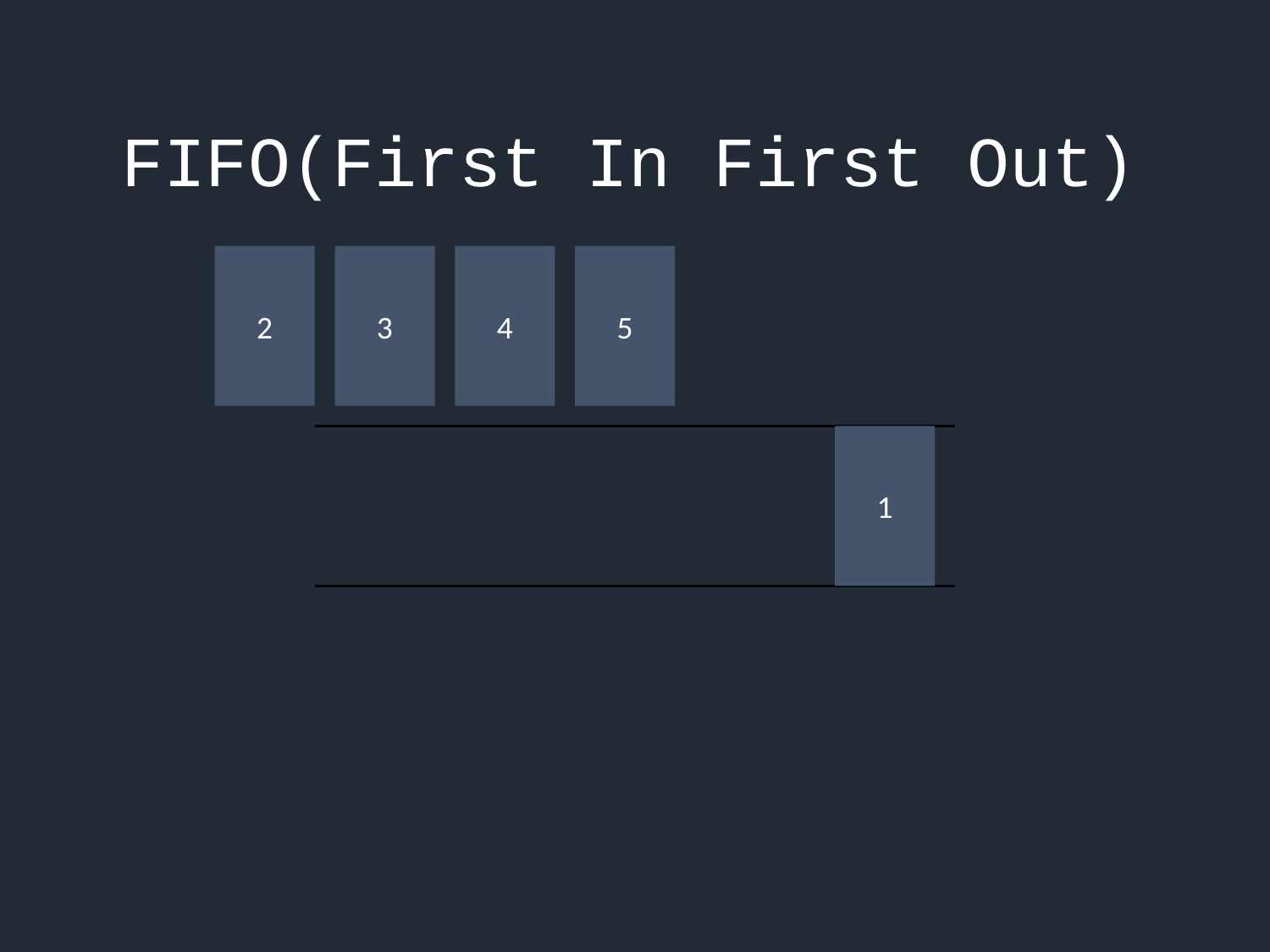

#
FIFO(First In First Out)
2
3
4
5

1